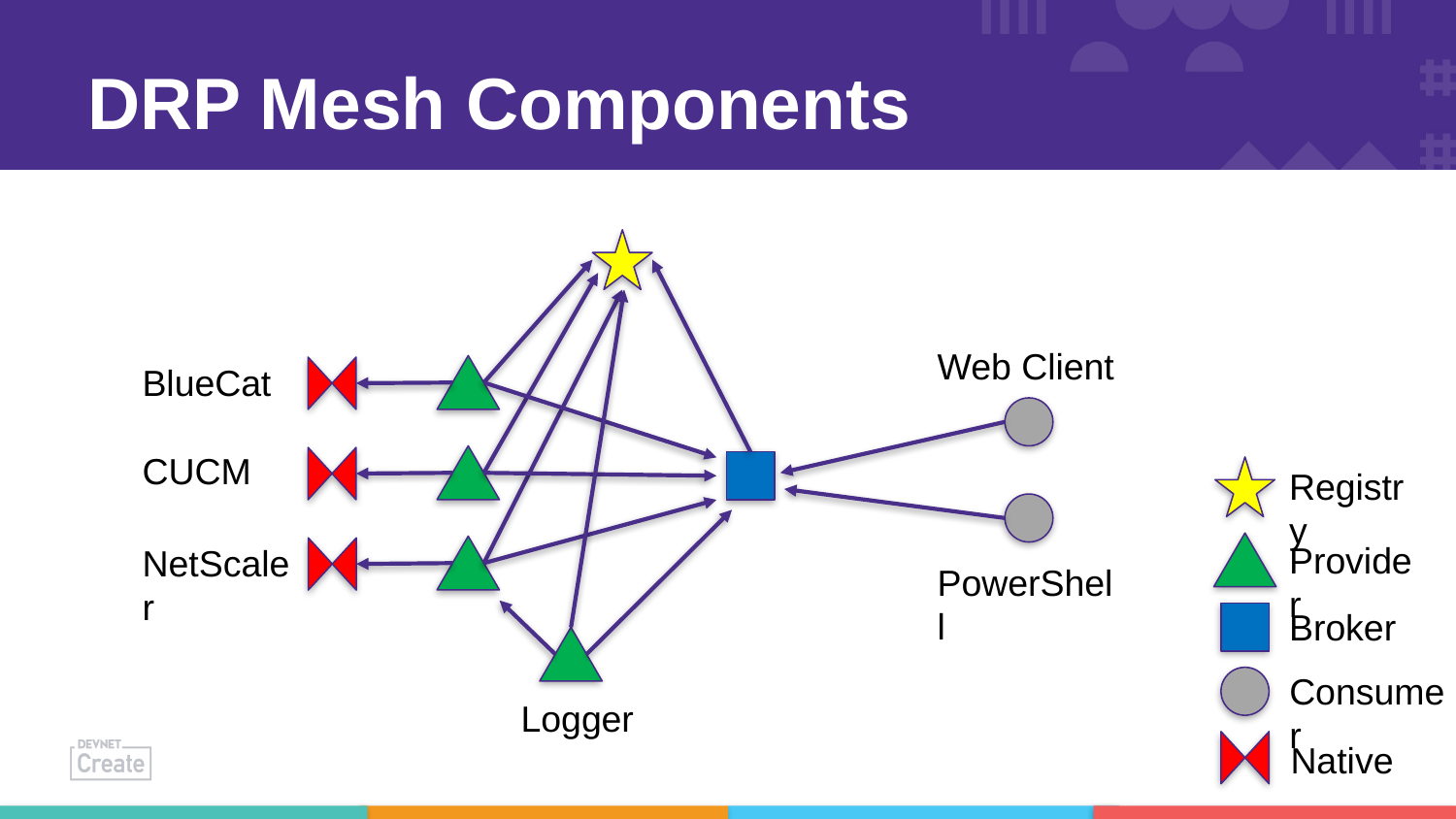

# DRP Mesh Components

Web Client
BlueCat

CUCM

Registry

Provider

NetScaler

PowerShell
Broker

Consumer

Logger
Native